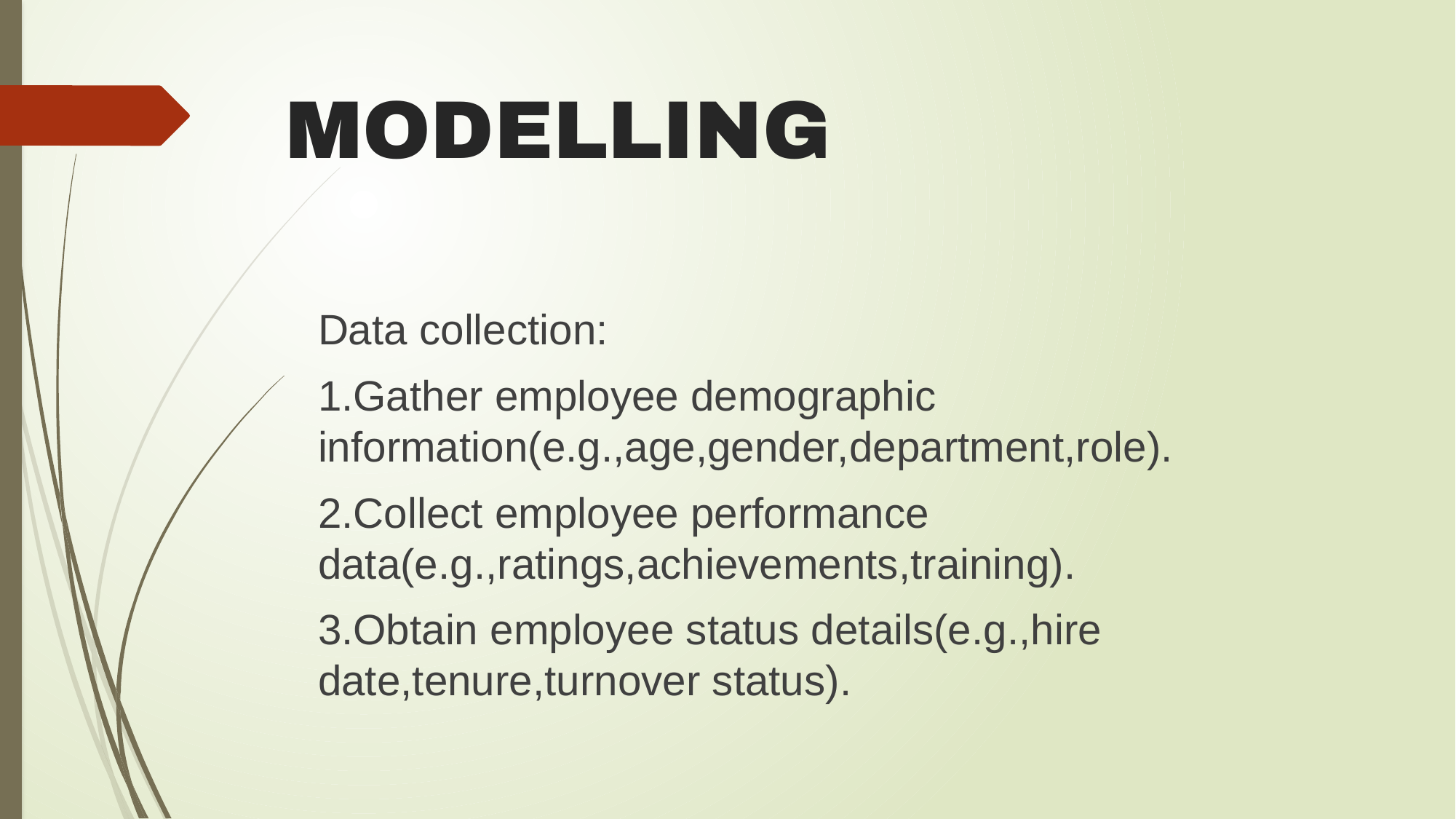

# MODELLING
Data collection:
1.Gather employee demographic information(e.g.,age,gender,department,role).
2.Collect employee performance data(e.g.,ratings,achievements,training).
3.Obtain employee status details(e.g.,hire date,tenure,turnover status).